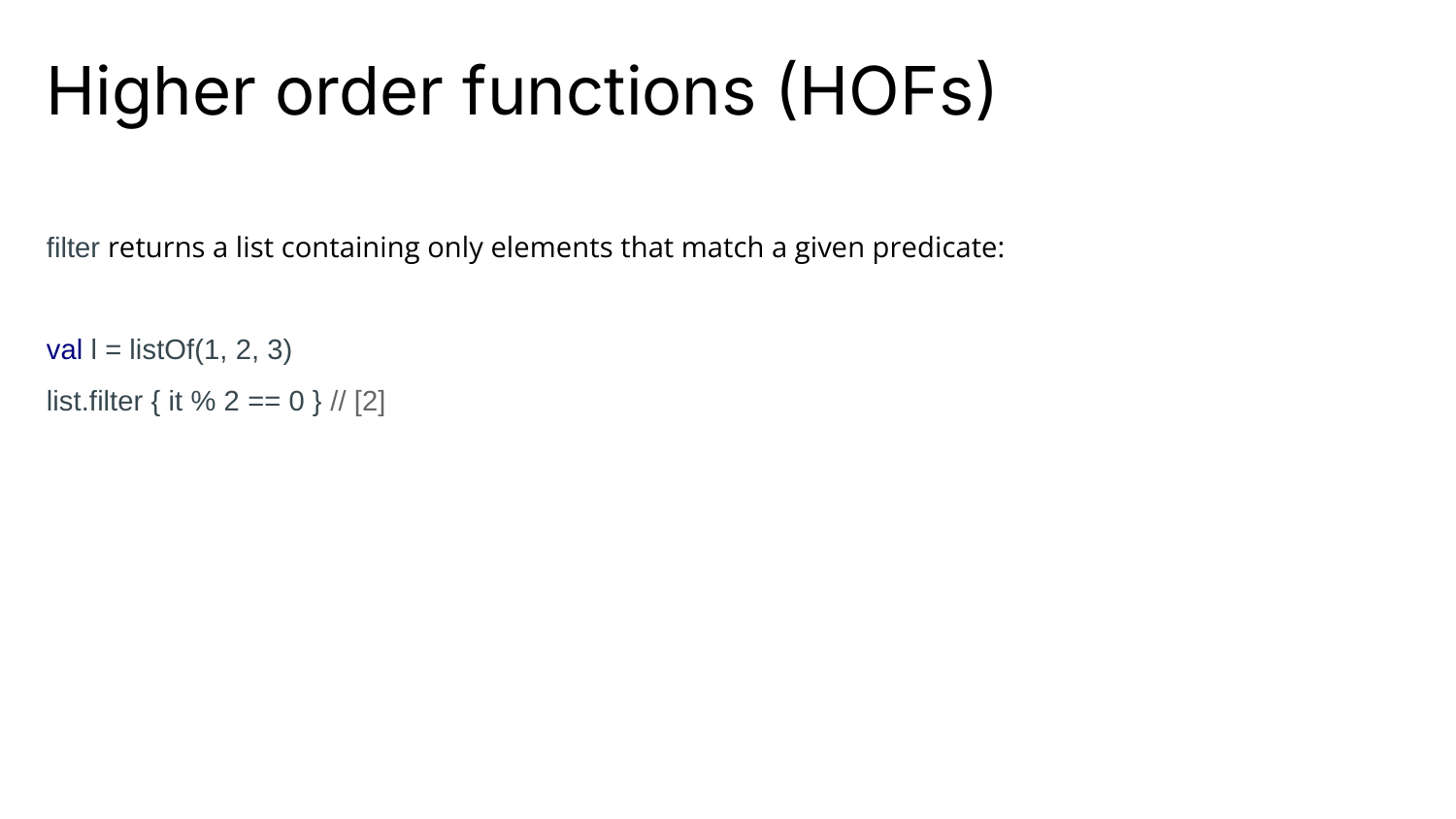

# Higher order functions (HOFs)
filter returns a list containing only elements that match a given predicate:

val l = listOf(1, 2, 3)
list.filter { it % 2 == 0 } // [2]